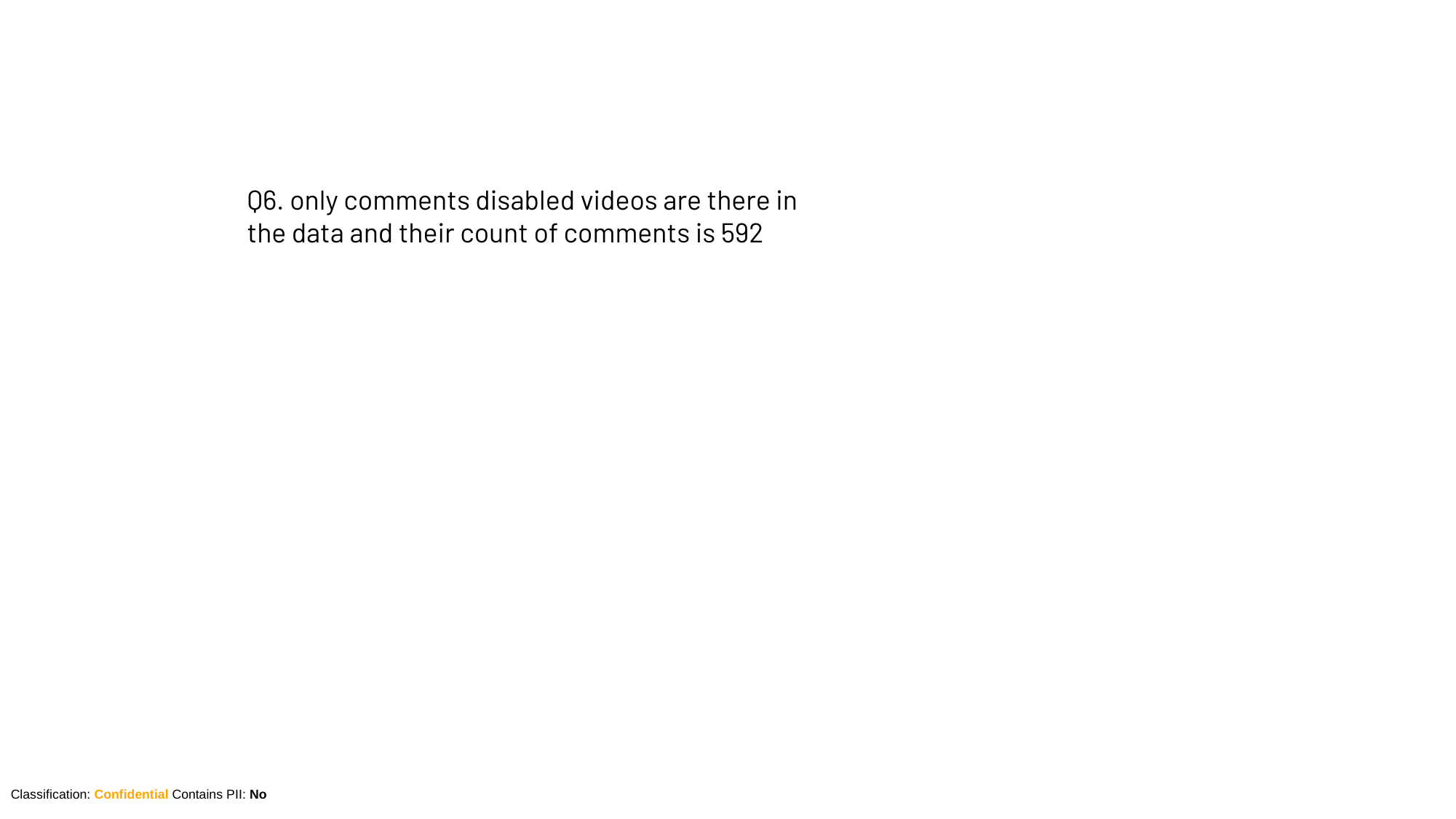

Q6. only comments disabled videos are there in the data and their count of comments is 592